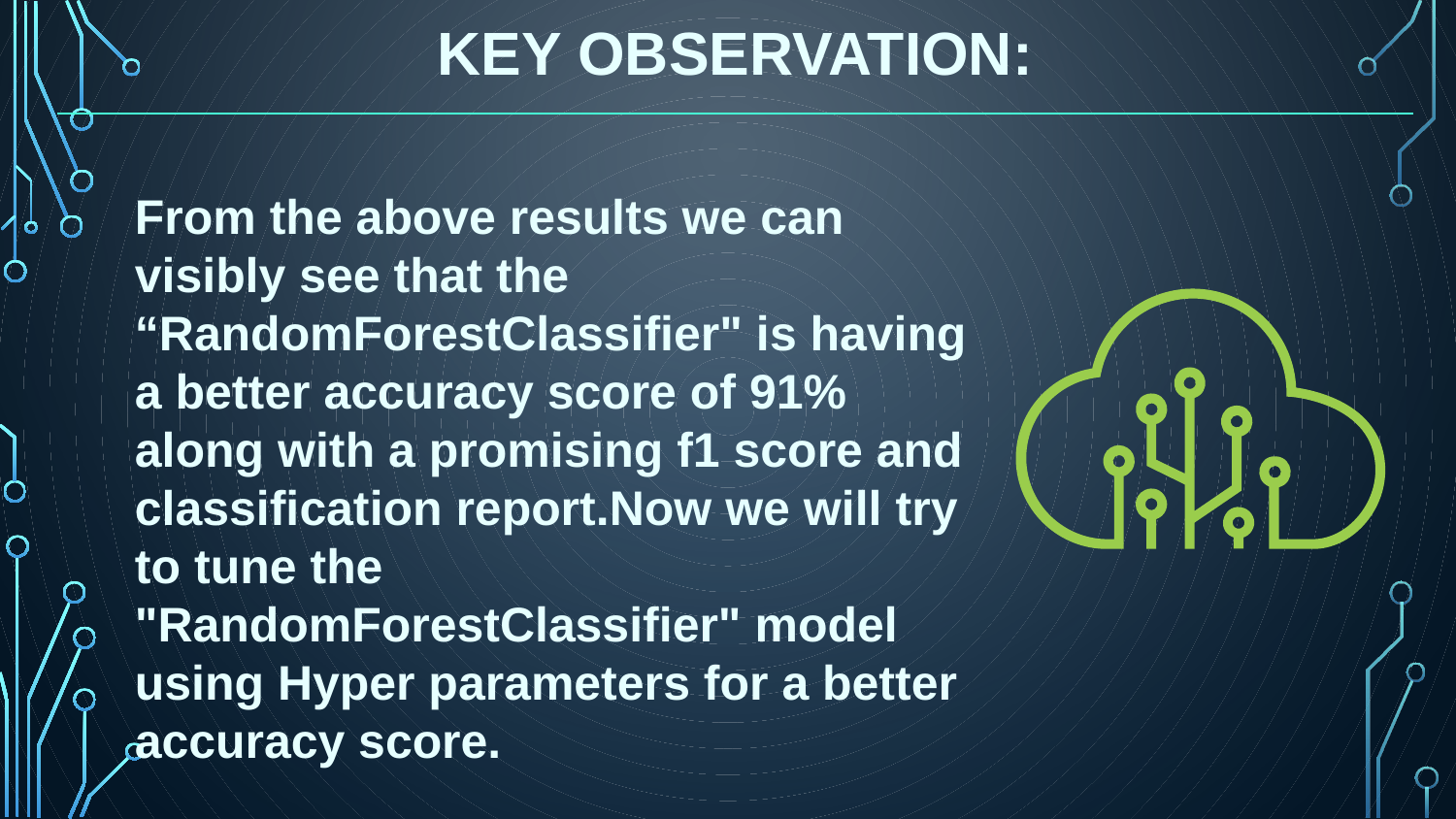

# KEY OBSERVATION:
From the above results we can visibly see that the “RandomForestClassifier" is having a better accuracy score of 91% along with a promising f1 score and classification report.Now we will try to tune the "RandomForestClassifier" model using Hyper parameters for a better accuracy score.